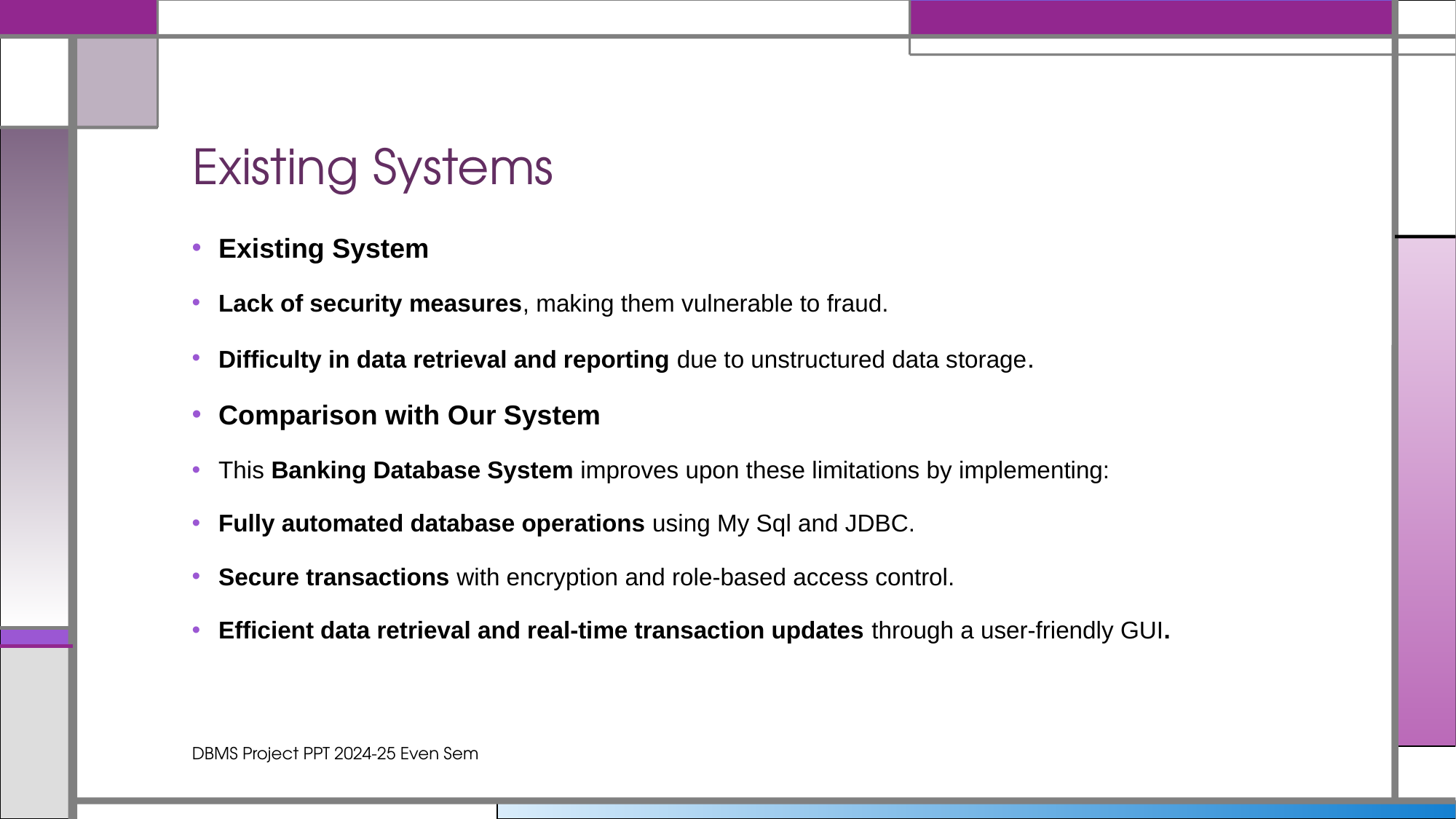

# Existing Systems

Existing System
Lack of security measures, making them vulnerable to fraud.
Difficulty in data retrieval and reporting due to unstructured data storage.
Comparison with Our System
This Banking Database System improves upon these limitations by implementing:
Fully automated database operations using My Sql and JDBC.
Secure transactions with encryption and role-based access control.
Efficient data retrieval and real-time transaction updates through a user-friendly GUI.

DBMS Project PPT 2024-25 Even Sem